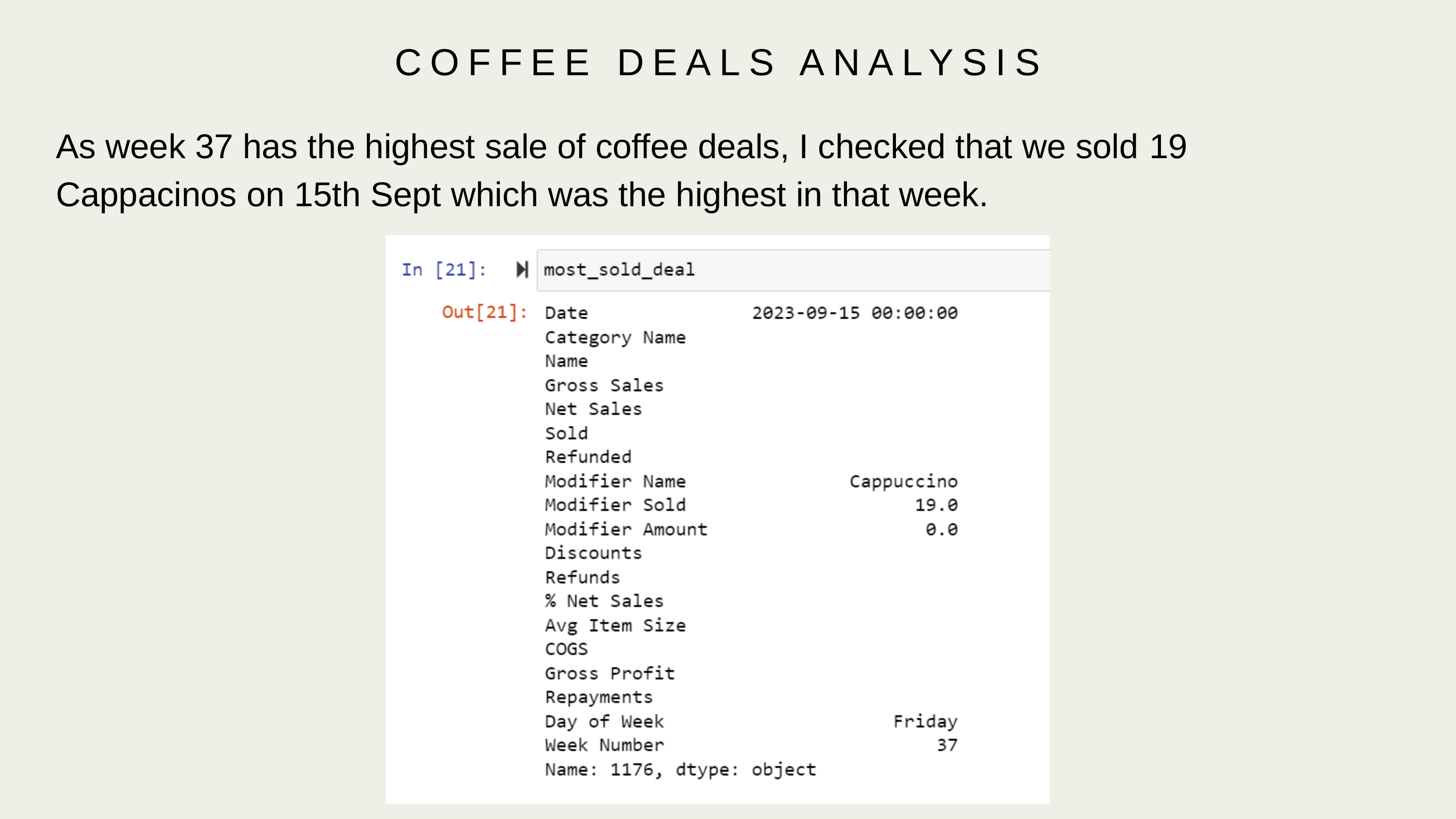

COFFEE DEALS ANALYSIS
As week 37 has the highest sale of coffee deals, I checked that we sold 19 Cappacinos on 15th Sept which was the highest in that week.